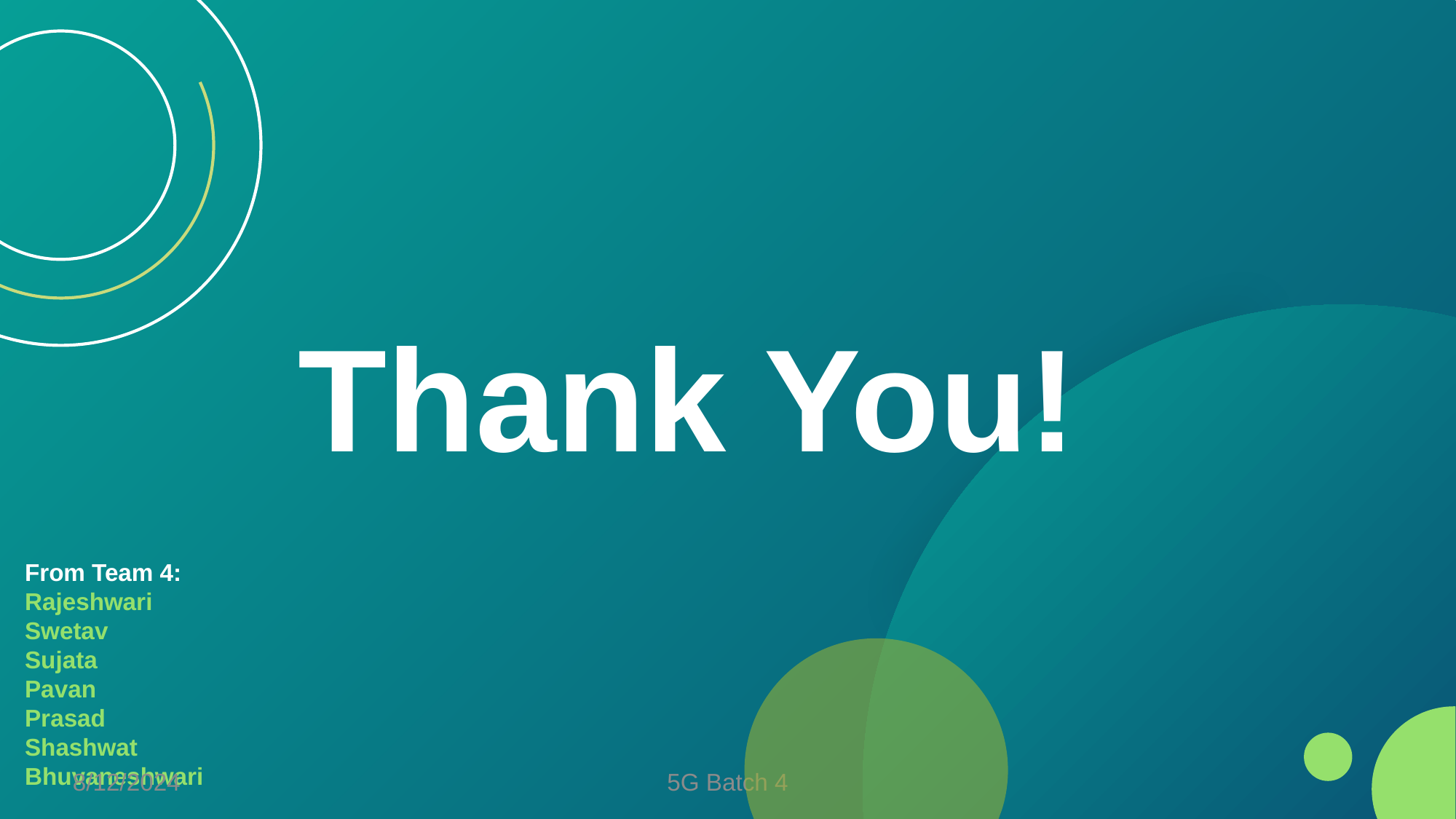

# Thank You!

From Team 4:
Rajeshwari
Swetav
Sujata
Pavan
Prasad
Shashwat
Bhuvaneshwari

8/12/2024
5G Batch 4
25